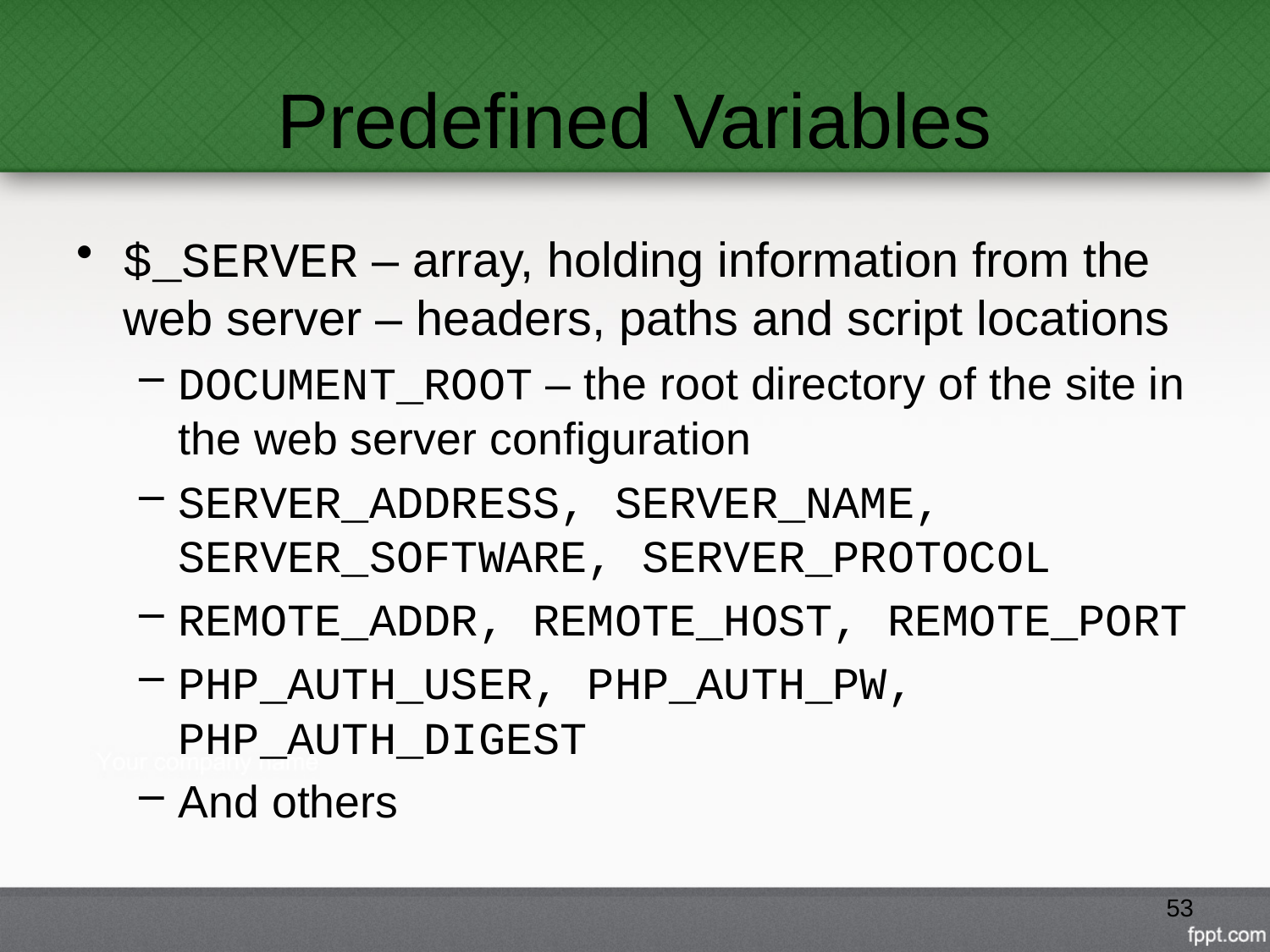

# Predefined Variables
$_SERVER – array, holding information from the web server – headers, paths and script locations
DOCUMENT_ROOT – the root directory of the site in the web server configuration
SERVER_ADDRESS, SERVER_NAME, SERVER_SOFTWARE, SERVER_PROTOCOL
REMOTE_ADDR, REMOTE_HOST, REMOTE_PORT
PHP_AUTH_USER, PHP_AUTH_PW, PHP_AUTH_DIGEST
And others
53